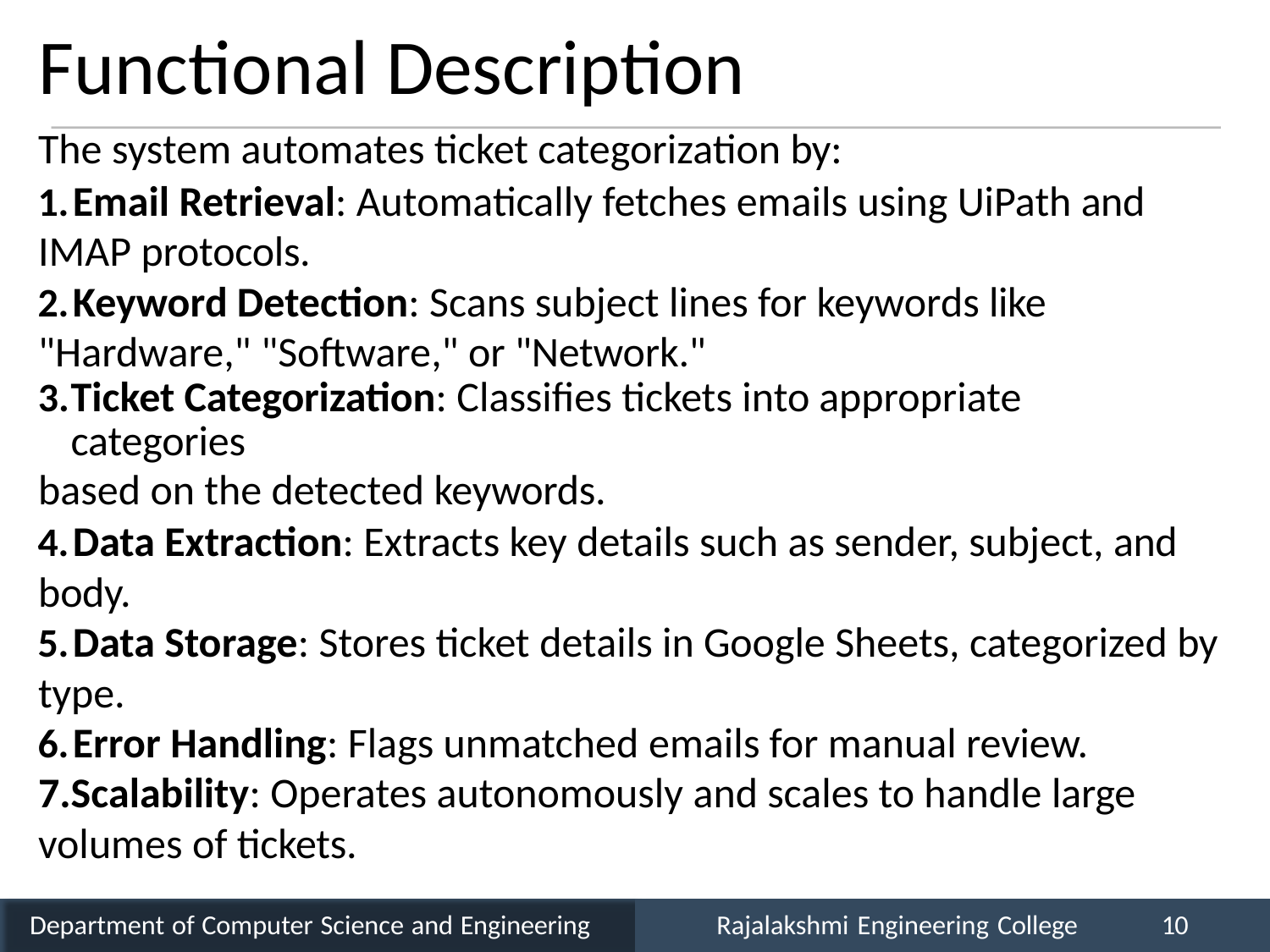

# Functional Description
The system automates ticket categorization by:
	Email Retrieval: Automatically fetches emails using UiPath and IMAP protocols.
	Keyword Detection: Scans subject lines for keywords like "Hardware," "Software," or "Network."
Ticket Categorization: Classifies tickets into appropriate categories
based on the detected keywords.
	Data Extraction: Extracts key details such as sender, subject, and body.
	Data Storage: Stores ticket details in Google Sheets, categorized by type.
	Error Handling: Flags unmatched emails for manual review. 7.Scalability: Operates autonomously and scales to handle large volumes of tickets.
Department of Computer Science and Engineering
Rajalakshmi Engineering College
10